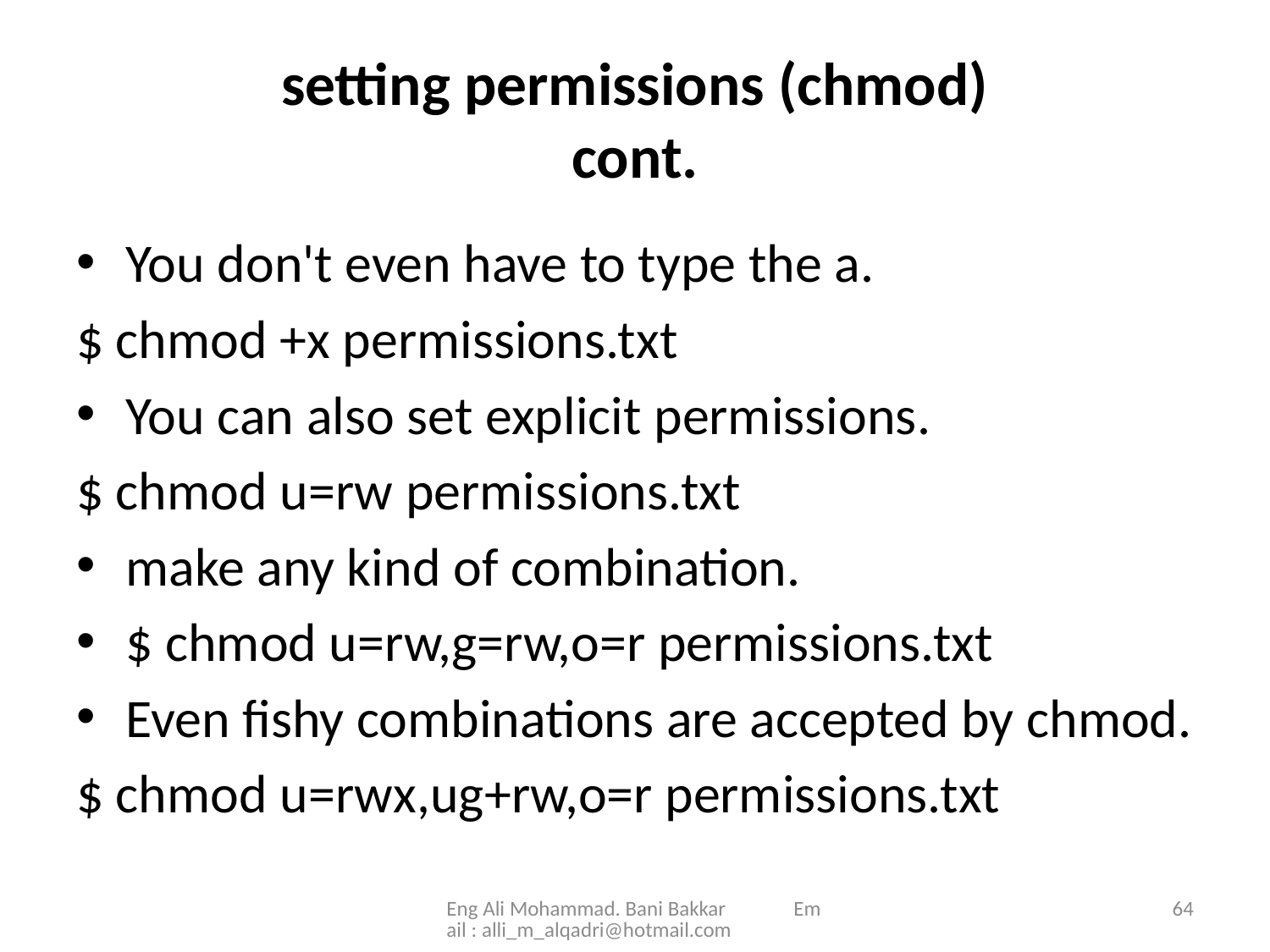

# setting permissions (chmod) cont.
You don't even have to type the a.
$ chmod +x permissions.txt
You can also set explicit permissions.
$ chmod u=rw permissions.txt
make any kind of combination.
$ chmod u=rw,g=rw,o=r permissions.txt
Even fishy combinations are accepted by chmod.
$ chmod u=rwx,ug+rw,o=r permissions.txt

Eng Ali Mohammad. Bani Bakkar              Email : alli_m_alqadri@hotmail.com
64